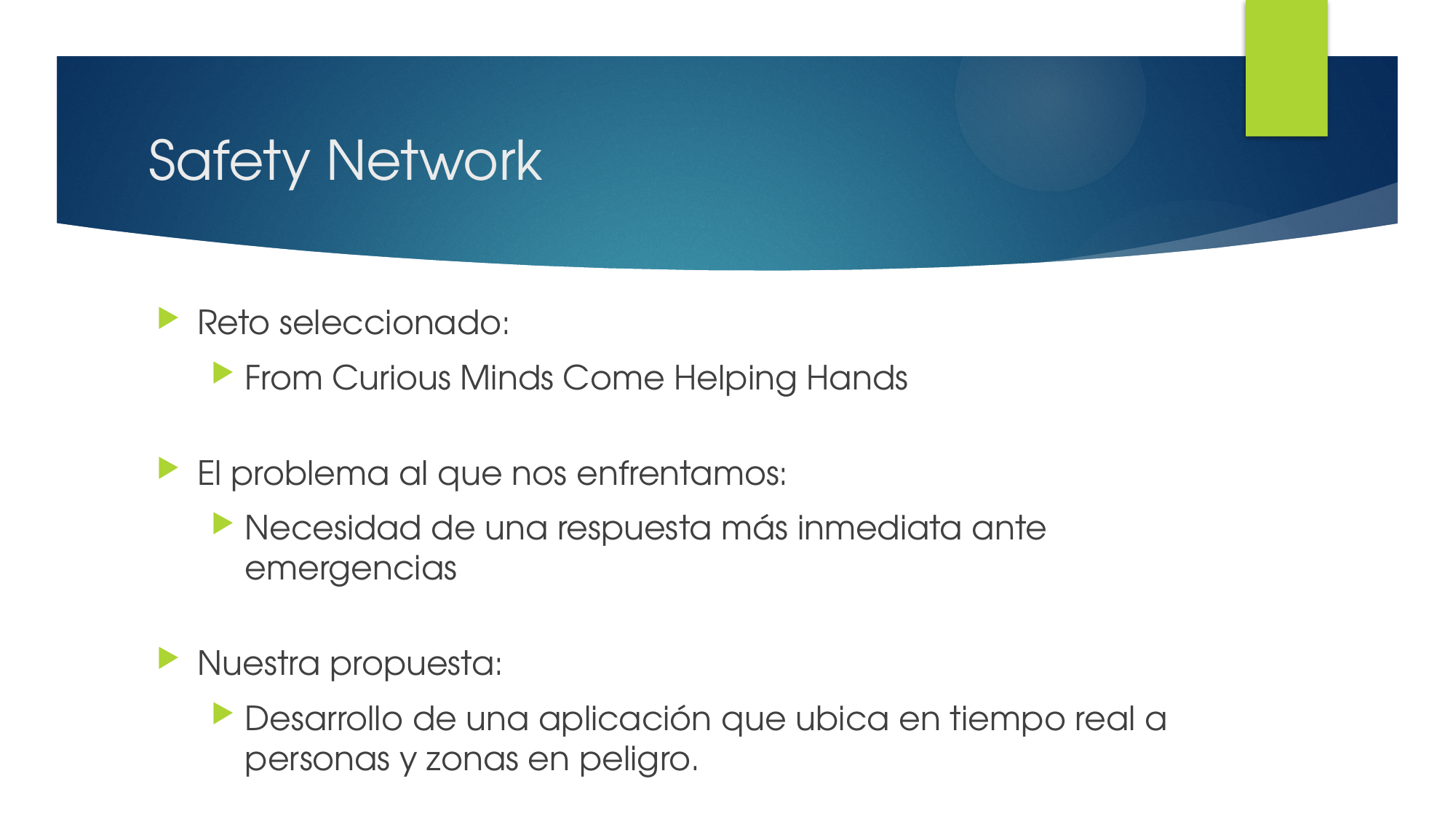

# Safety Network
Reto seleccionado:
From Curious Minds Come Helping Hands
El problema al que nos enfrentamos:
Necesidad de una respuesta más inmediata ante emergencias
Nuestra propuesta:
Desarrollo de una aplicación que ubica en tiempo real a personas y zonas en peligro.